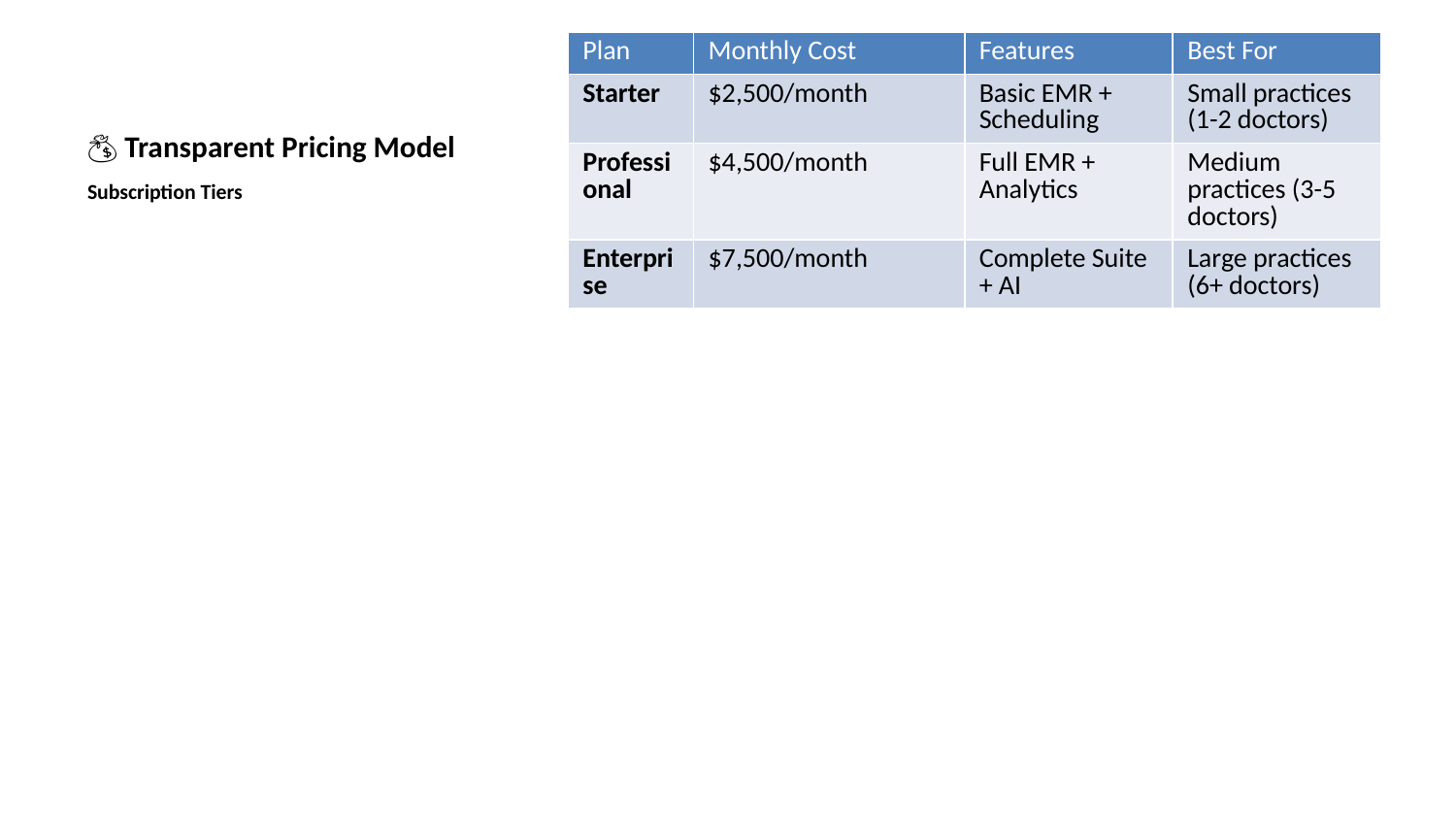

| Plan | Monthly Cost | Features | Best For |
| --- | --- | --- | --- |
| Starter | $2,500/month | Basic EMR + Scheduling | Small practices (1-2 doctors) |
| Professional | $4,500/month | Full EMR + Analytics | Medium practices (3-5 doctors) |
| Enterprise | $7,500/month | Complete Suite + AI | Large practices (6+ doctors) |
# 💰 Transparent Pricing Model
Subscription Tiers